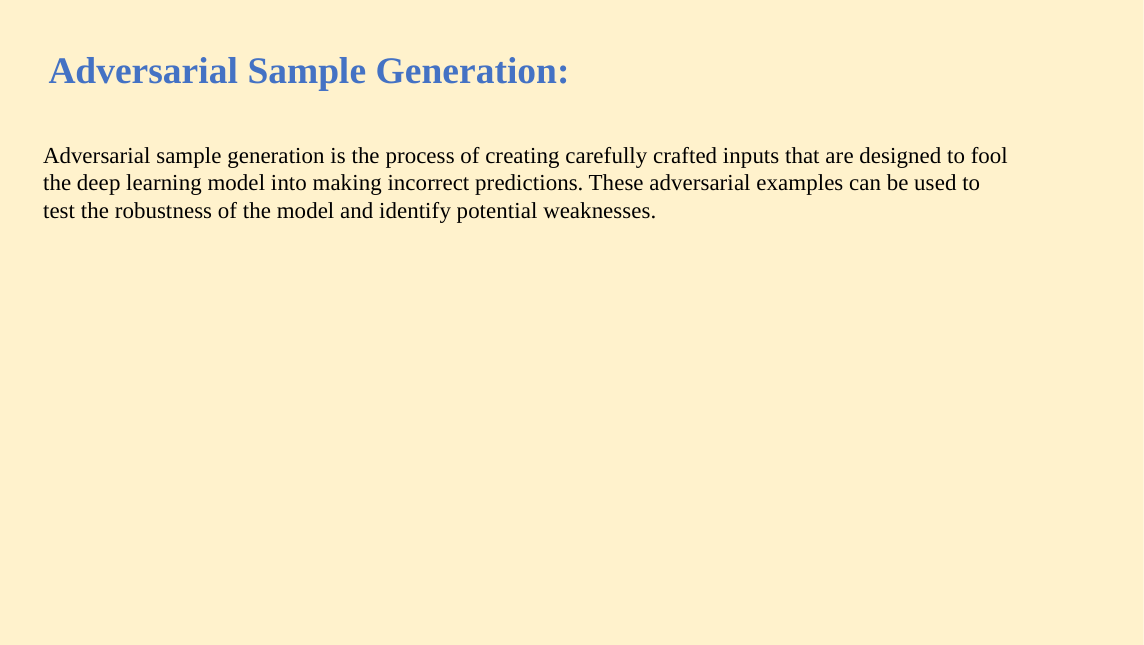

Adversarial Sample Generation:
Adversarial sample generation is the process of creating carefully crafted inputs that are designed to fool the deep learning model into making incorrect predictions. These adversarial examples can be used to test the robustness of the model and identify potential weaknesses.